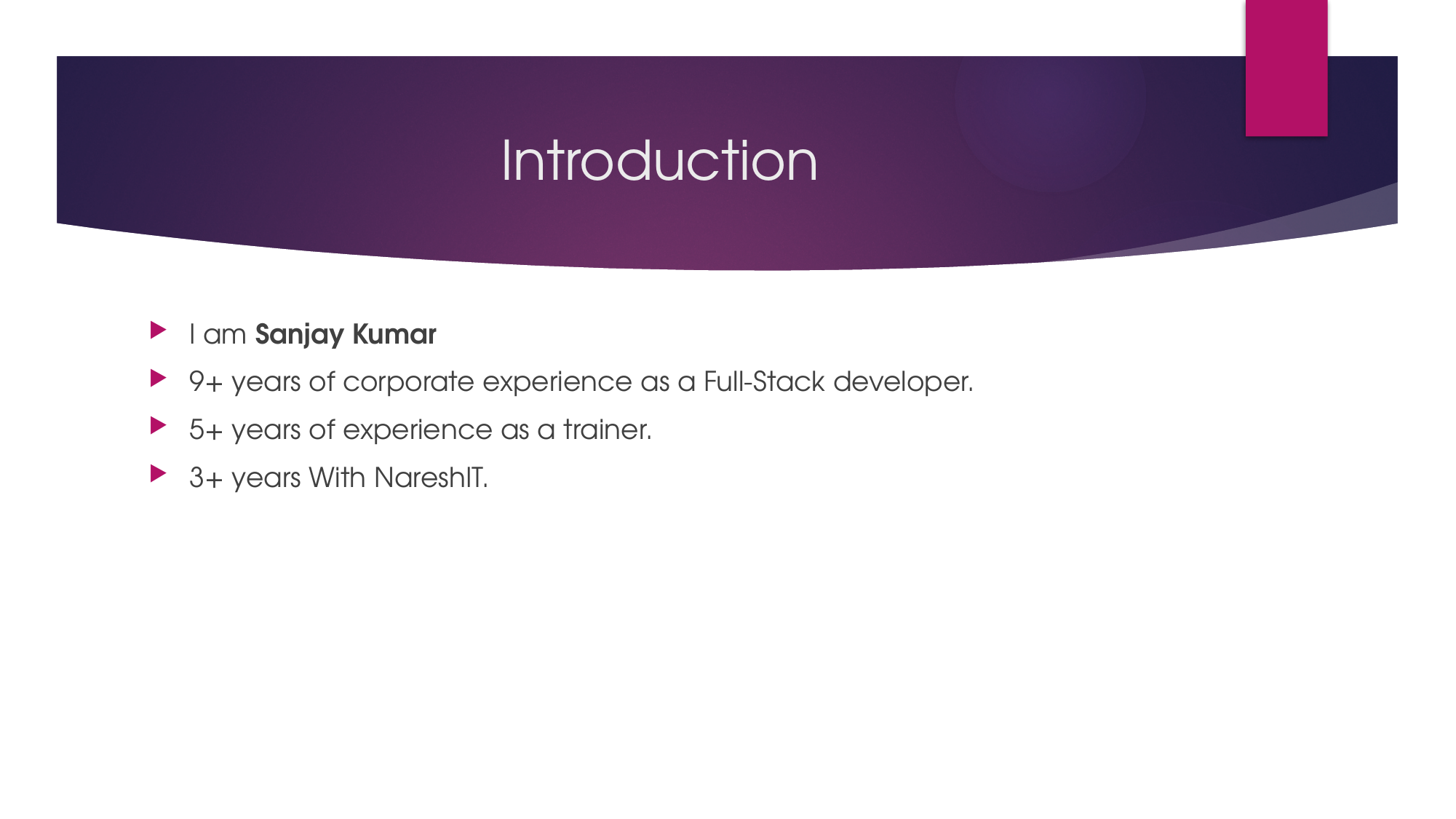

# Introduction
I am Sanjay Kumar
9+ years of corporate experience as a Full-Stack developer.
5+ years of experience as a trainer.
3+ years With NareshIT.